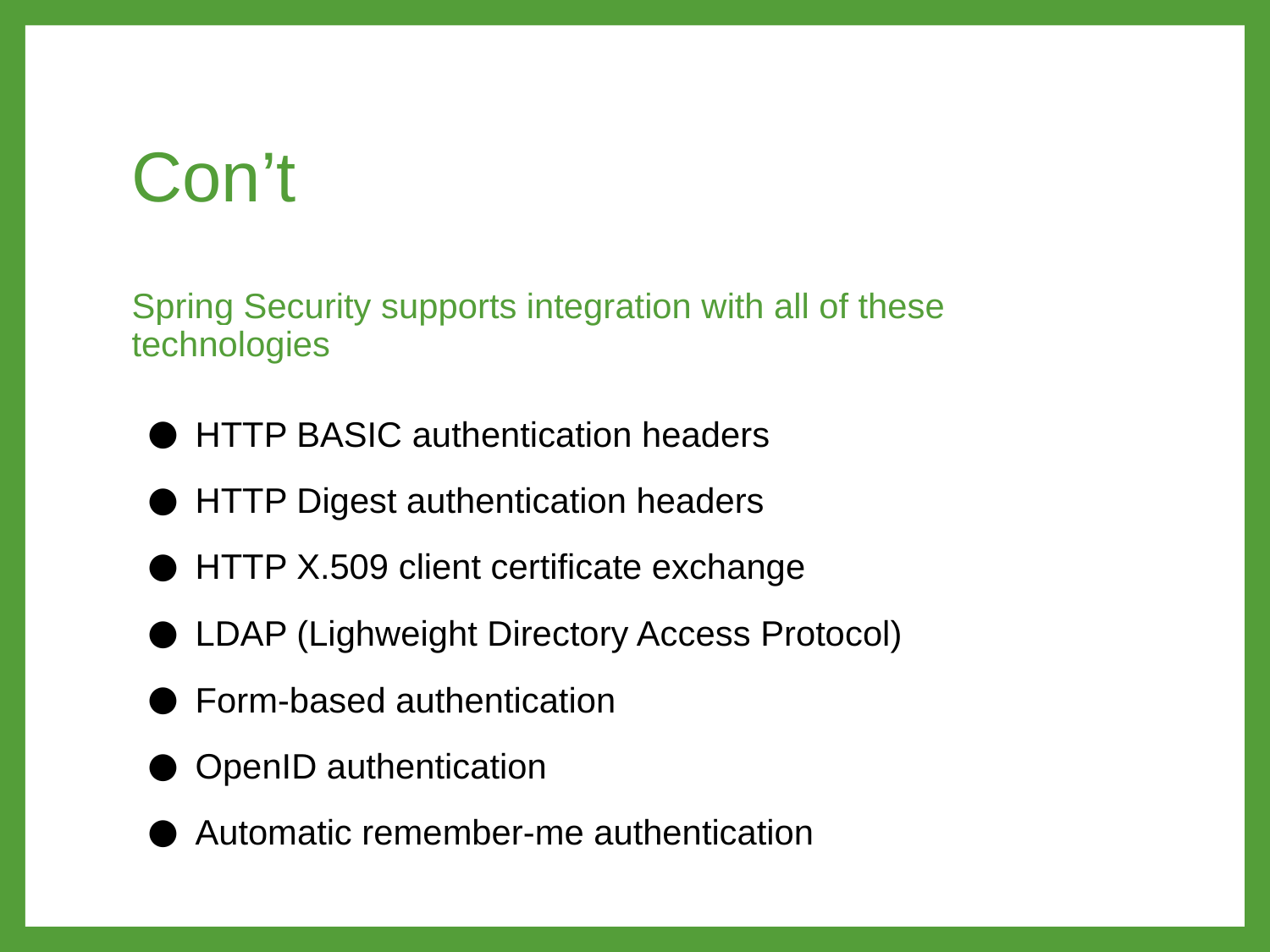

# Con’t
Spring Security supports integration with all of these technologies
HTTP BASIC authentication headers
HTTP Digest authentication headers
HTTP X.509 client certificate exchange
LDAP (Lighweight Directory Access Protocol)
Form-based authentication
OpenID authentication
Automatic remember-me authentication